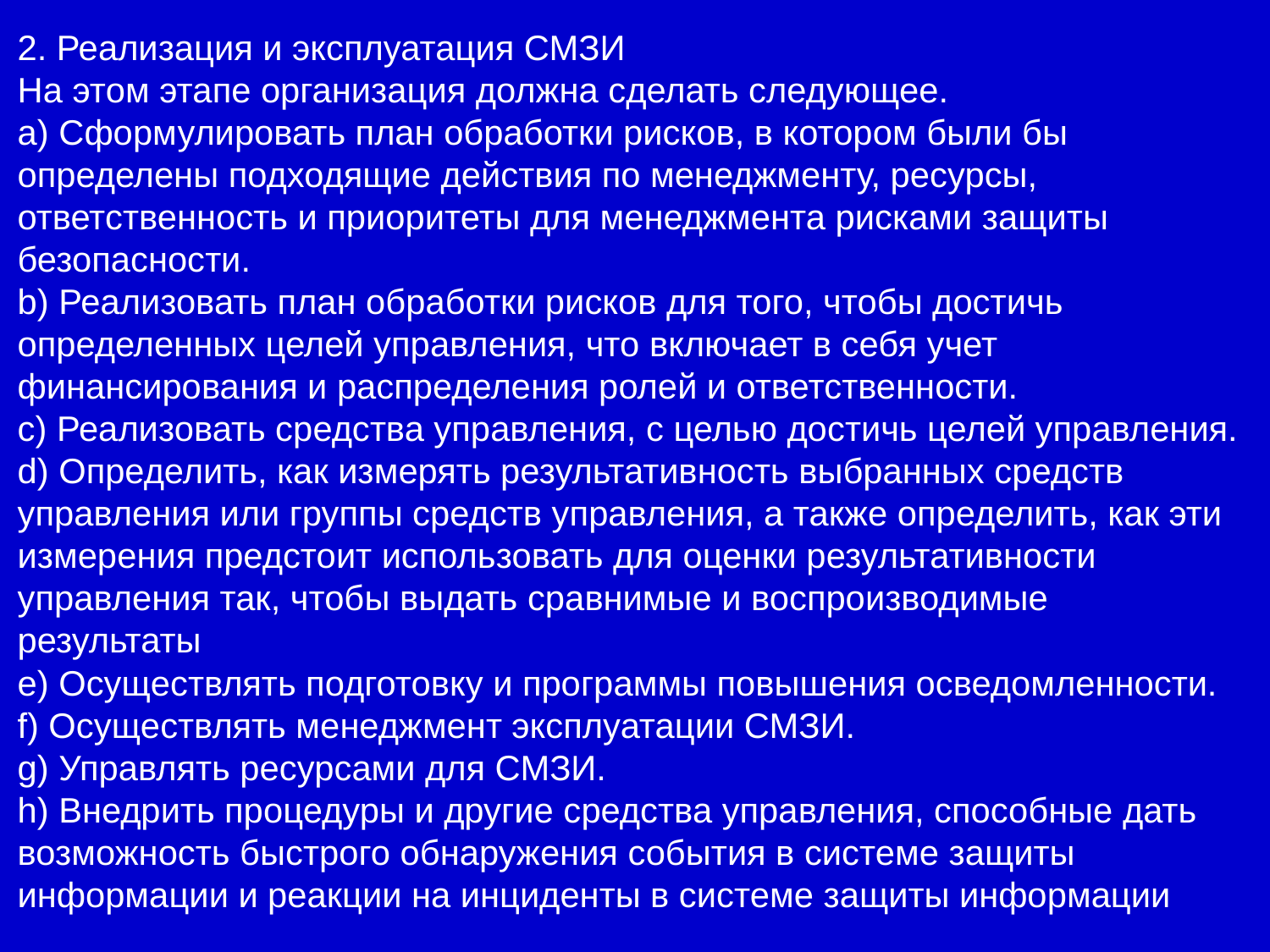

2. Реализация и эксплуатация СМЗИ
На этом этапе организация должна сделать следующее.
a) Сформулировать план обработки рисков, в котором были бы определены подходящие действия по менеджменту, ресурсы, ответственность и приоритеты для менеджмента рисками защиты безопасности.
b) Реализовать план обработки рисков для того, чтобы достичь определенных целей управления, что включает в себя учет финансирования и распределения ролей и ответственности.
c) Реализовать средства управления, с целью достичь целей управления.
d) Определить, как измерять результативность выбранных средств управления или группы средств управления, а также определить, как эти измерения предстоит использовать для оценки результативности управления так, чтобы выдать сравнимые и воспроизводимые результаты
e) Осуществлять подготовку и программы повышения осведомленности.
f) Осуществлять менеджмент эксплуатации СМЗИ.
g) Управлять ресурсами для СМЗИ.
h) Внедрить процедуры и другие средства управления, способные дать возможность быстрого обнаружения события в системе защиты информации и реакции на инциденты в системе защиты информации